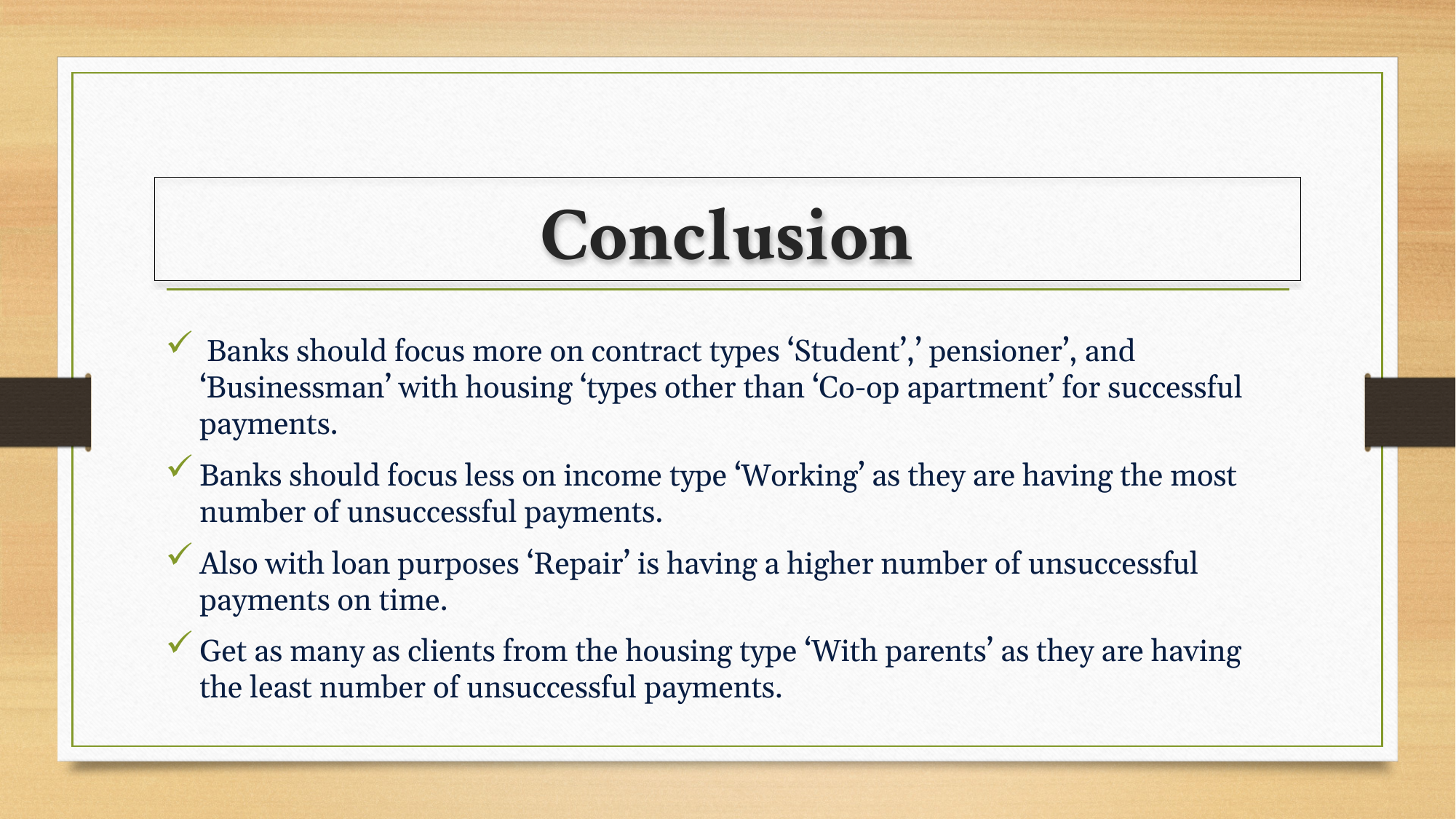

Conclusion
 Banks should focus more on contract types ‘Student’,’ pensioner’, and ‘Businessman’ with housing ‘types other than ‘Co-op apartment’ for successful payments.
Banks should focus less on income type ‘Working’ as they are having the most number of unsuccessful payments.
Also with loan purposes ‘Repair’ is having a higher number of unsuccessful payments on time.
Get as many as clients from the housing type ‘With parents’ as they are having the least number of unsuccessful payments.